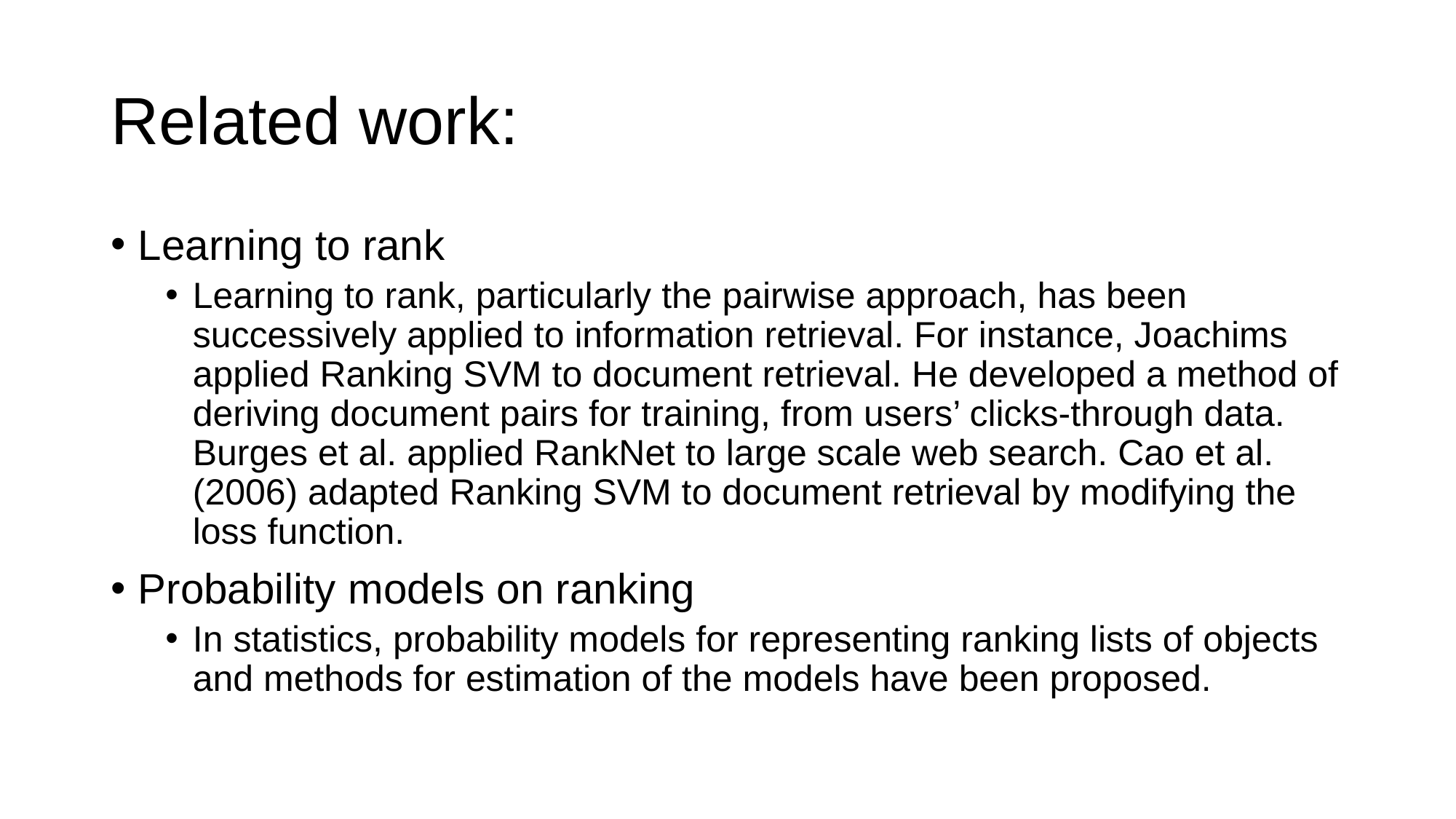

# Related work:
Learning to rank
Learning to rank, particularly the pairwise approach, has been successively applied to information retrieval. For instance, Joachims applied Ranking SVM to document retrieval. He developed a method of deriving document pairs for training, from users’ clicks-through data. Burges et al. applied RankNet to large scale web search. Cao et al. (2006) adapted Ranking SVM to document retrieval by modifying the loss function.
Probability models on ranking
In statistics, probability models for representing ranking lists of objects and methods for estimation of the models have been proposed.